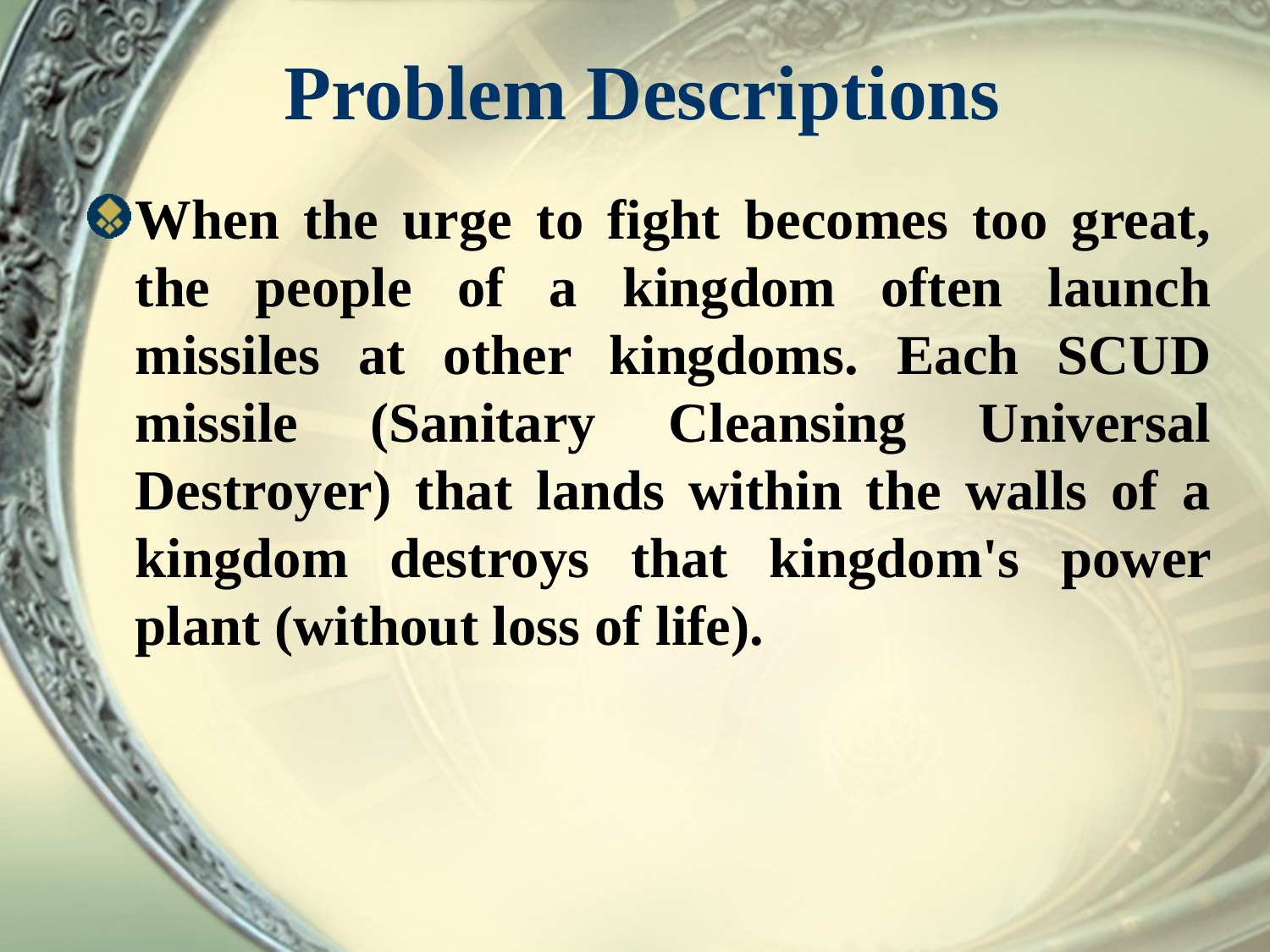

# Problem Descriptions
When the urge to fight becomes too great, the people of a kingdom often launch missiles at other kingdoms. Each SCUD missile (Sanitary Cleansing Universal Destroyer) that lands within the walls of a kingdom destroys that kingdom's power plant (without loss of life).